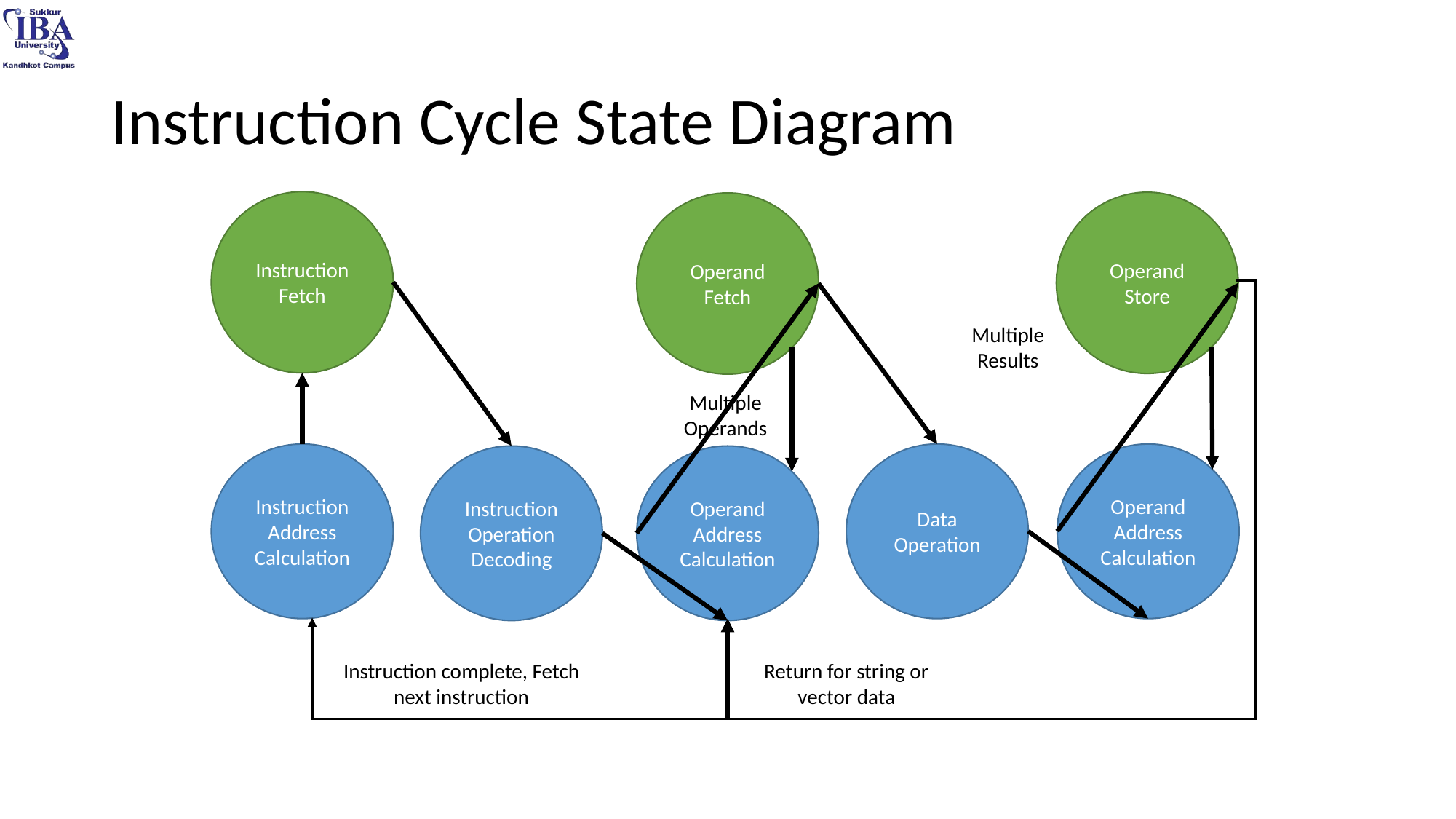

# Instruction Cycle State Diagram
Instruction Fetch
Operand Store
Operand Fetch

Multiple Results
Multiple Operands
Instruction Address Calculation
Data Operation
Operand Address Calculation
Instruction Operation Decoding
Operand Address Calculation
Instruction complete, Fetch next instruction
Return for string or vector data